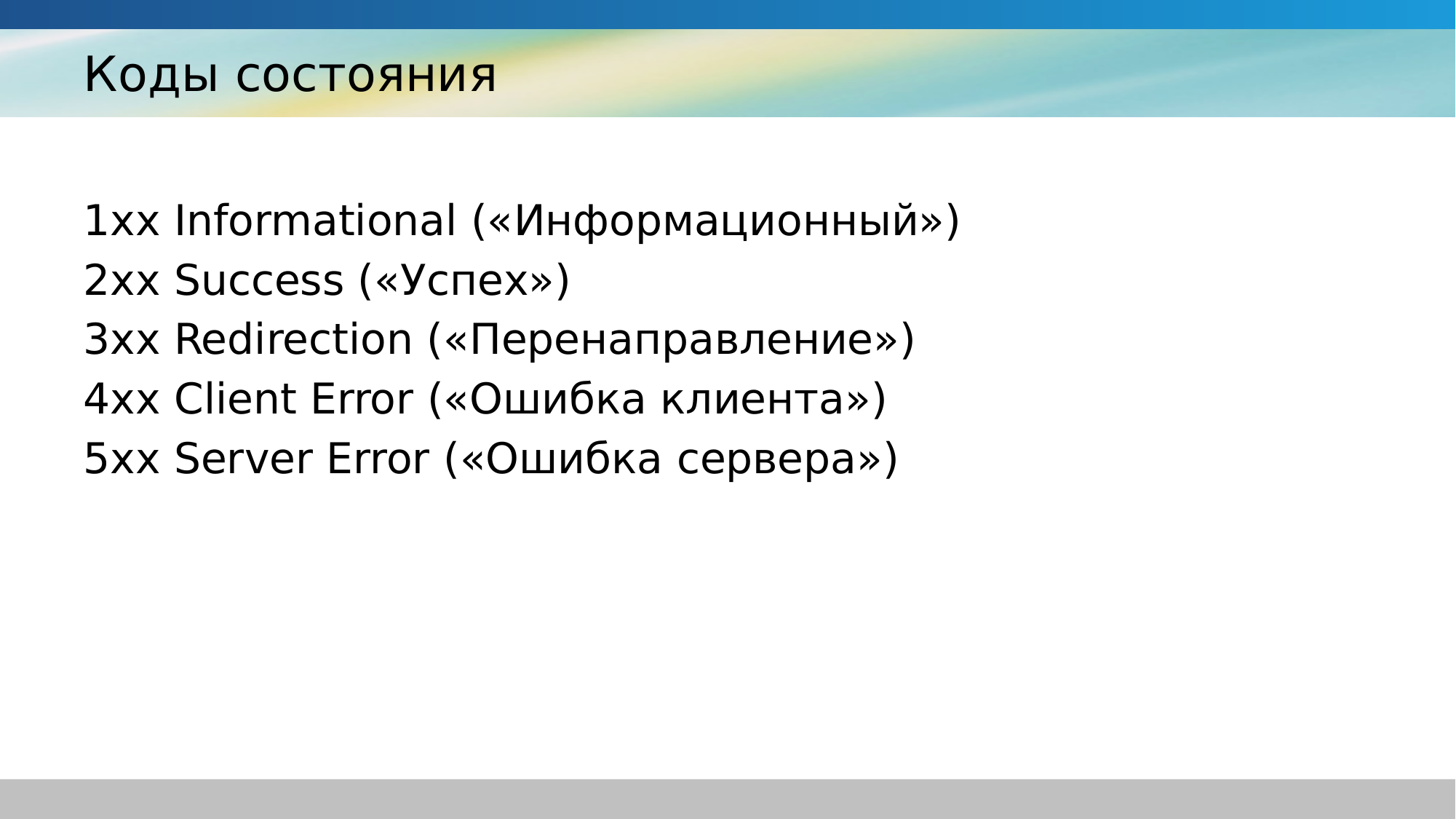

# Коды состояния

1xx Informational («Информационный»)
2xx Success («Успех»)
3xx Redirection («Перенаправление»)
4xx Client Error («Ошибка клиента»)
5xx Server Error («Ошибка сервера»)